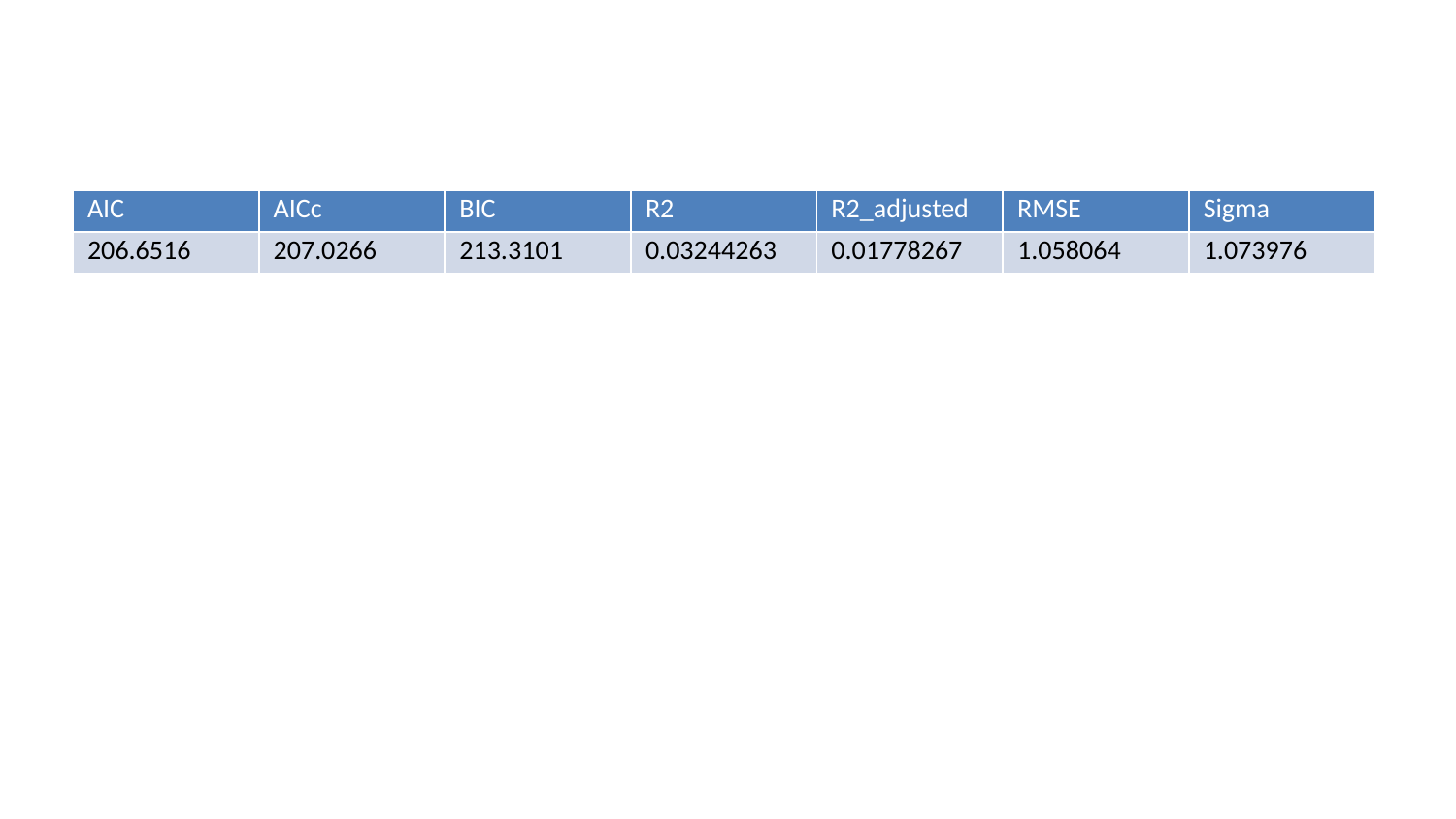

| AIC | AICc | BIC | R2 | R2\_adjusted | RMSE | Sigma |
| --- | --- | --- | --- | --- | --- | --- |
| 206.6516 | 207.0266 | 213.3101 | 0.03244263 | 0.01778267 | 1.058064 | 1.073976 |